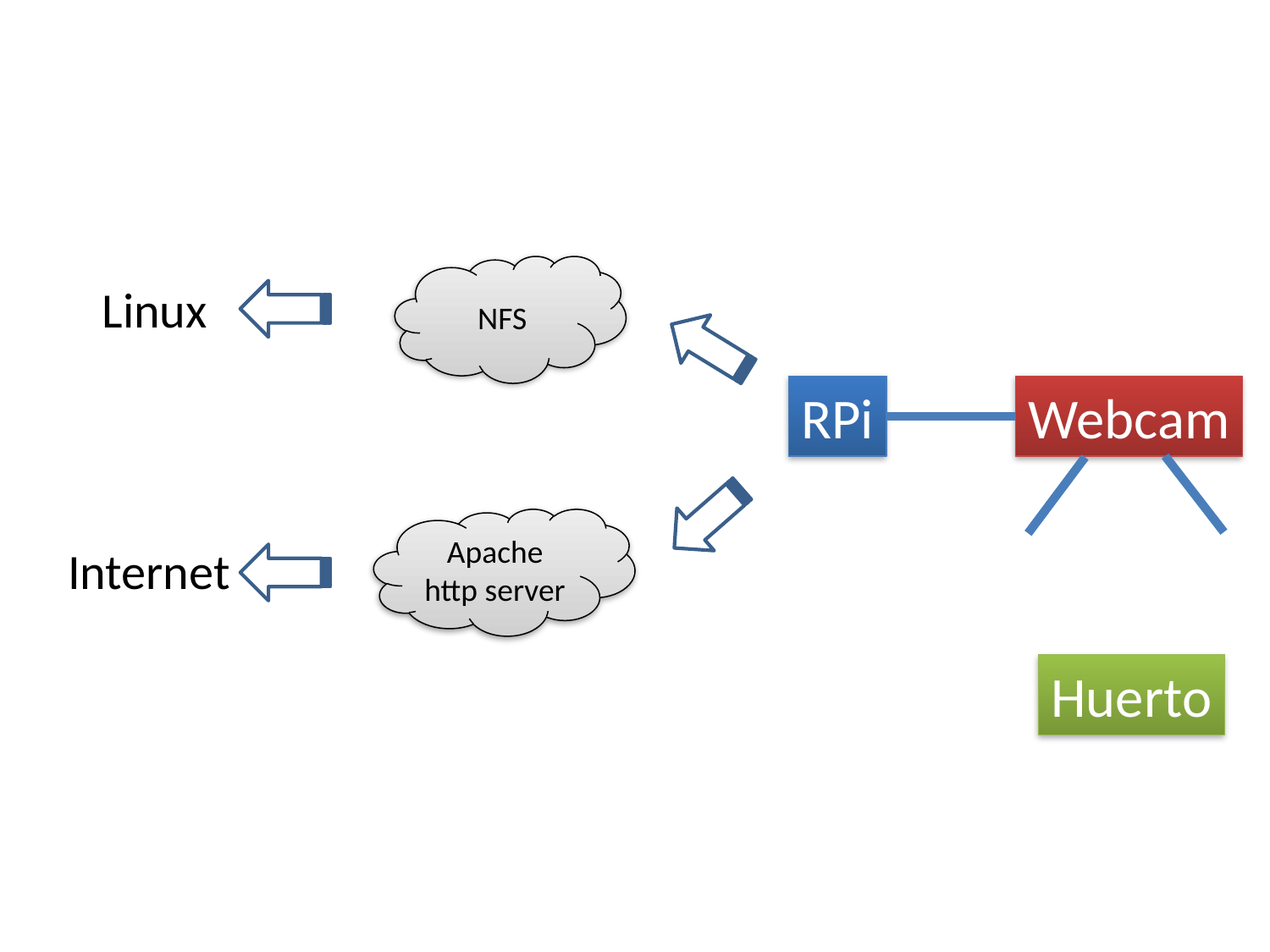

NFS
Linux

RPi
Webcam

Apache
http server
Internet

Huerto